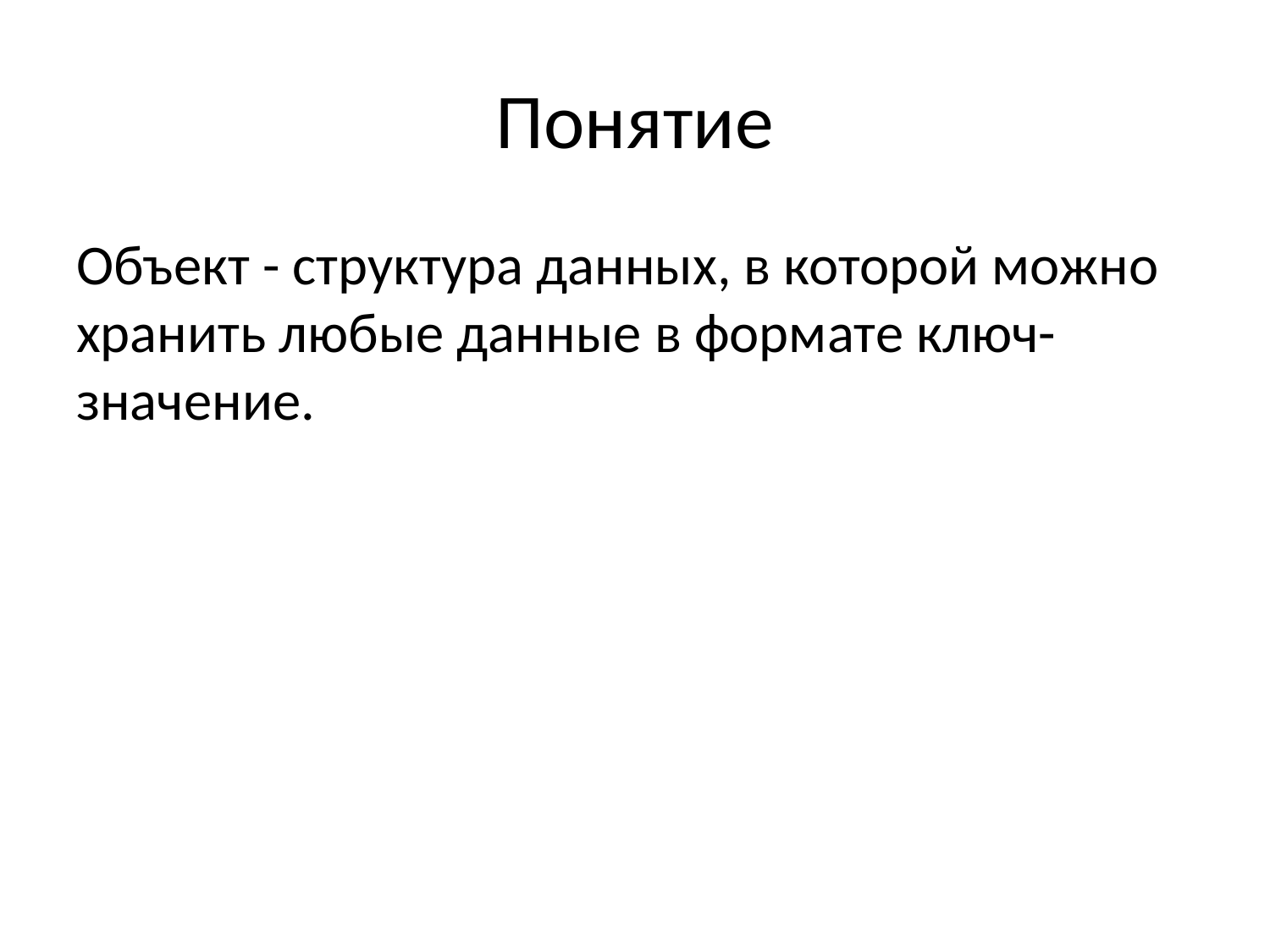

# Понятие
Объект - структура данных, в которой можно хранить любые данные в формате ключ-значение.